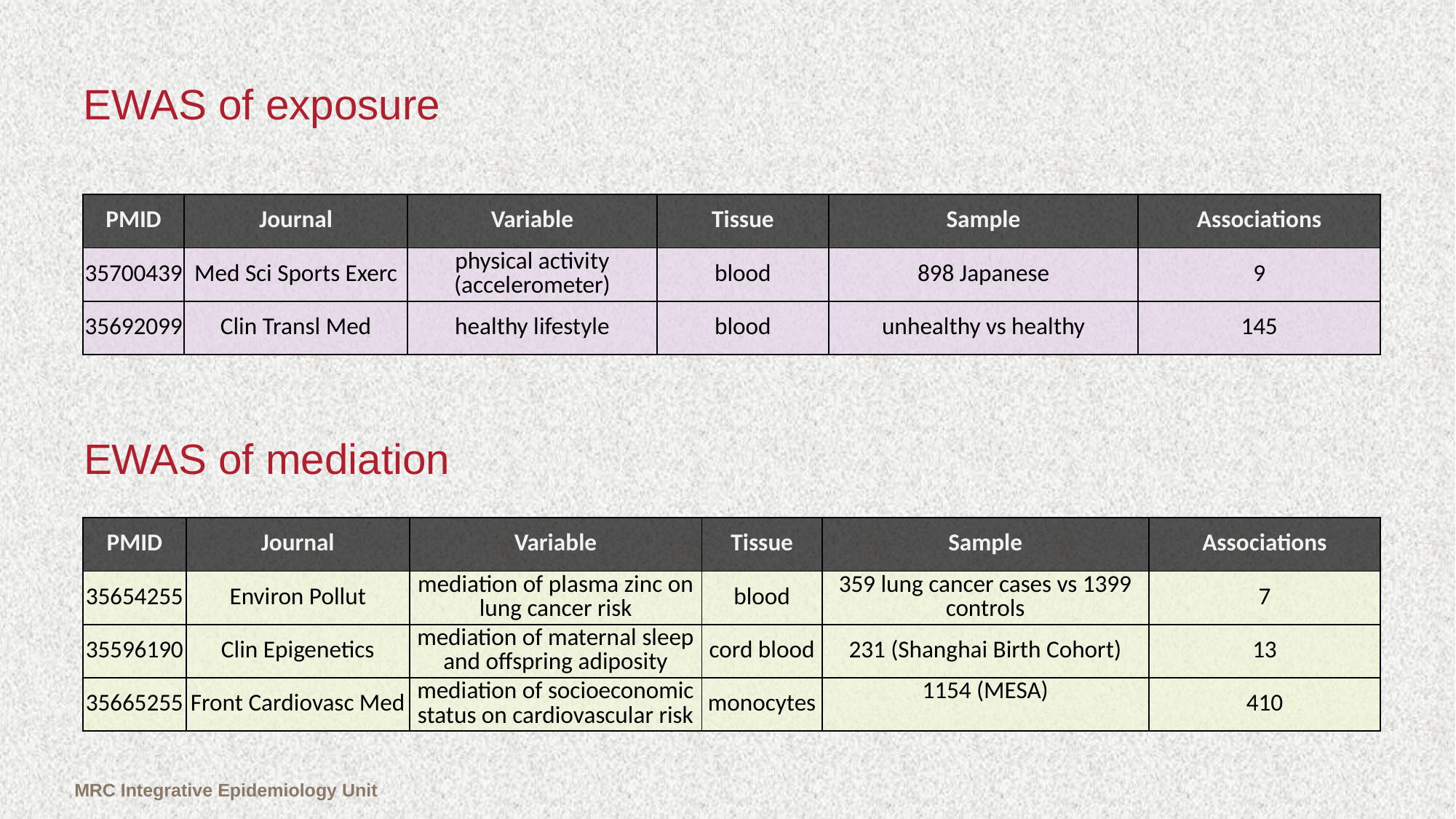

# EWAS of exposure
| PMID | Journal | Variable | Tissue | Sample | Associations |
| --- | --- | --- | --- | --- | --- |
| 35700439 | Med Sci Sports Exerc | physical activity (accelerometer) | blood | 898 Japanese | 9 |
| 35692099 | Clin Transl Med | healthy lifestyle | blood | unhealthy vs healthy | 145 |
EWAS of mediation
| PMID | Journal | Variable | Tissue | Sample | Associations |
| --- | --- | --- | --- | --- | --- |
| 35654255 | Environ Pollut | mediation of plasma zinc on lung cancer risk | blood | 359 lung cancer cases vs 1399 controls | 7 |
| 35596190 | Clin Epigenetics | mediation of maternal sleep and offspring adiposity | cord blood | 231 (Shanghai Birth Cohort) | 13 |
| 35665255 | Front Cardiovasc Med | mediation of socioeconomic status on cardiovascular risk | monocytes | 1154 (MESA) | 410 |